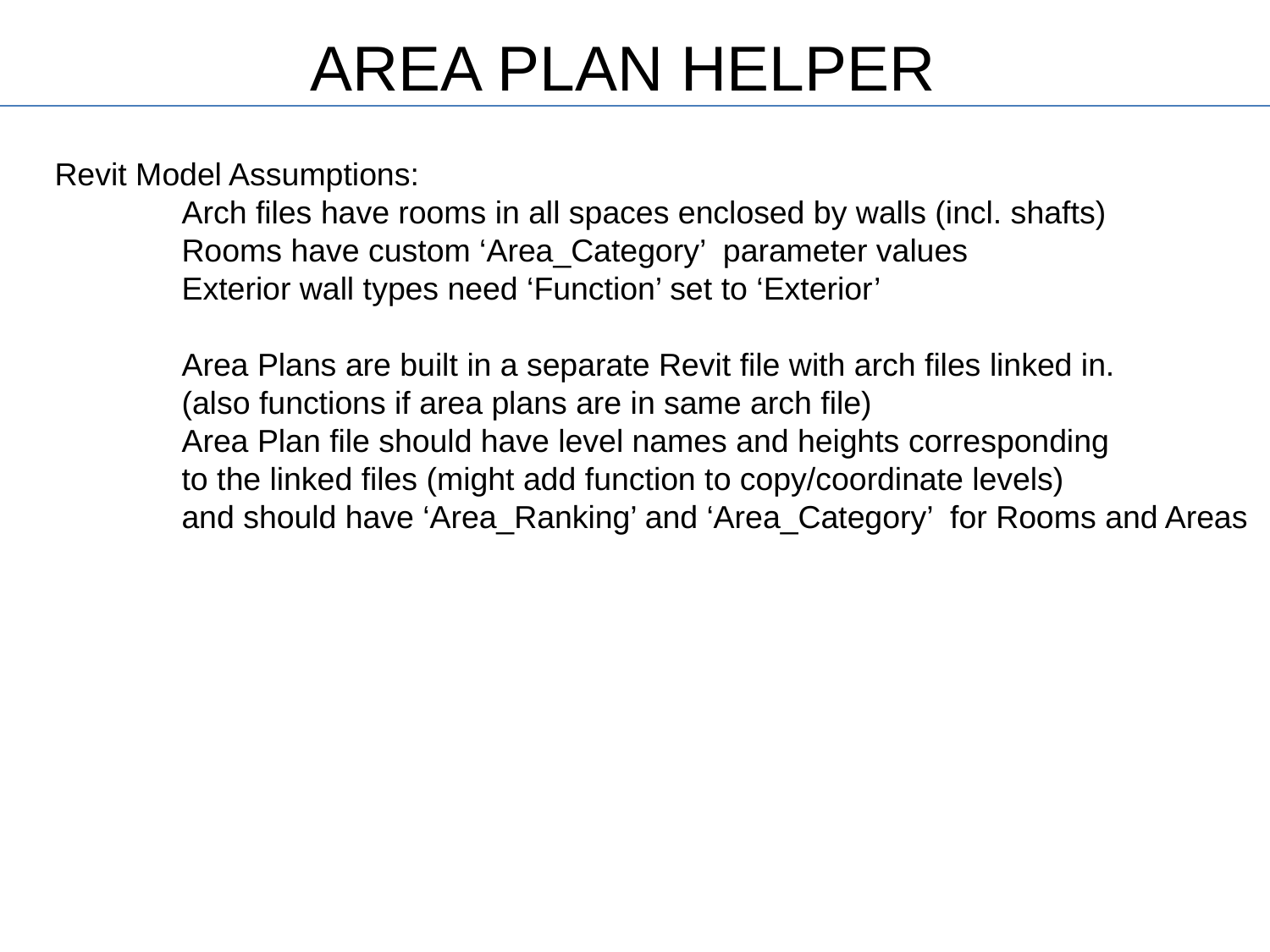

AREA PLAN HELPER
Revit Model Assumptions:
	Arch files have rooms in all spaces enclosed by walls (incl. shafts)
	Rooms have custom ‘Area_Category’  parameter values
	Exterior wall types need ‘Function’ set to ‘Exterior’

	Area Plans are built in a separate Revit file with arch files linked in.
	(also functions if area plans are in same arch file)
	Area Plan file should have level names and heights corresponding
	to the linked files (might add function to copy/coordinate levels)
	and should have ‘Area_Ranking’ and ‘Area_Category’  for Rooms and Areas